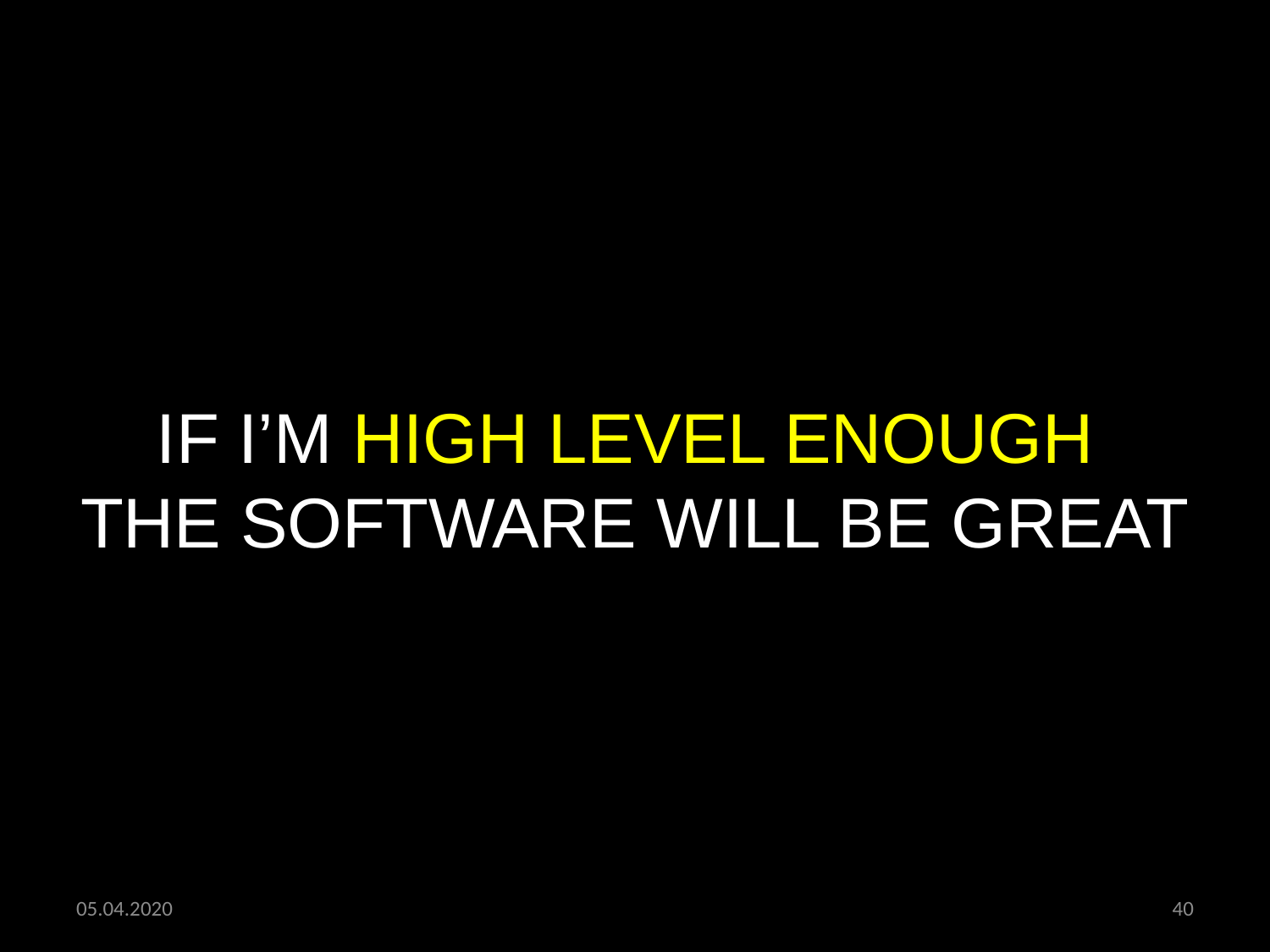

IF I’M HIGH LEVEL ENOUGH
THE SOFTWARE WILL BE GREAT
05.04.2020
40